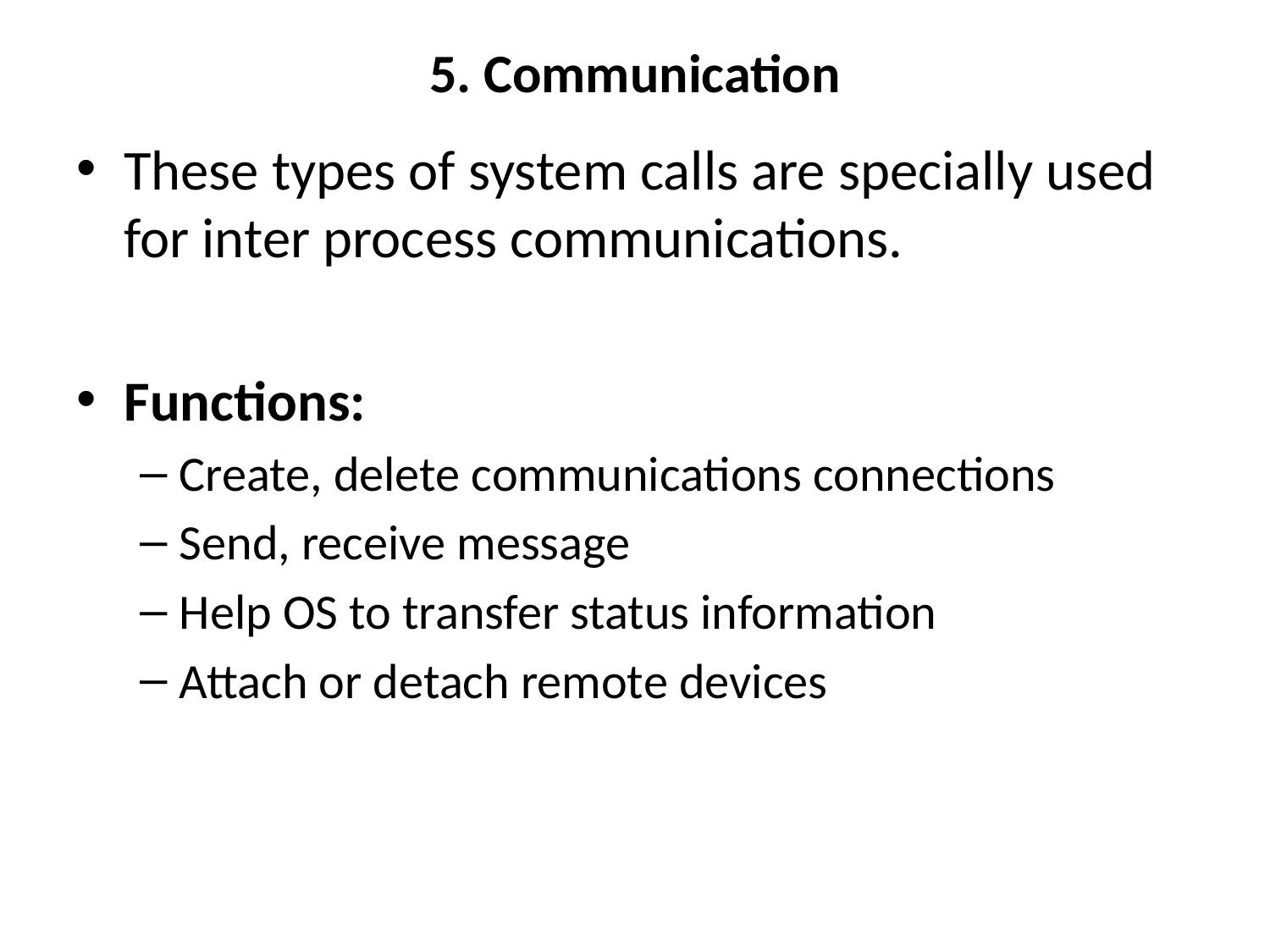

# 5. Communication
These types of system calls are specially used for inter process communications.

Functions:
Create, delete communications connections
Send, receive message
Help OS to transfer status information
Attach or detach remote devices